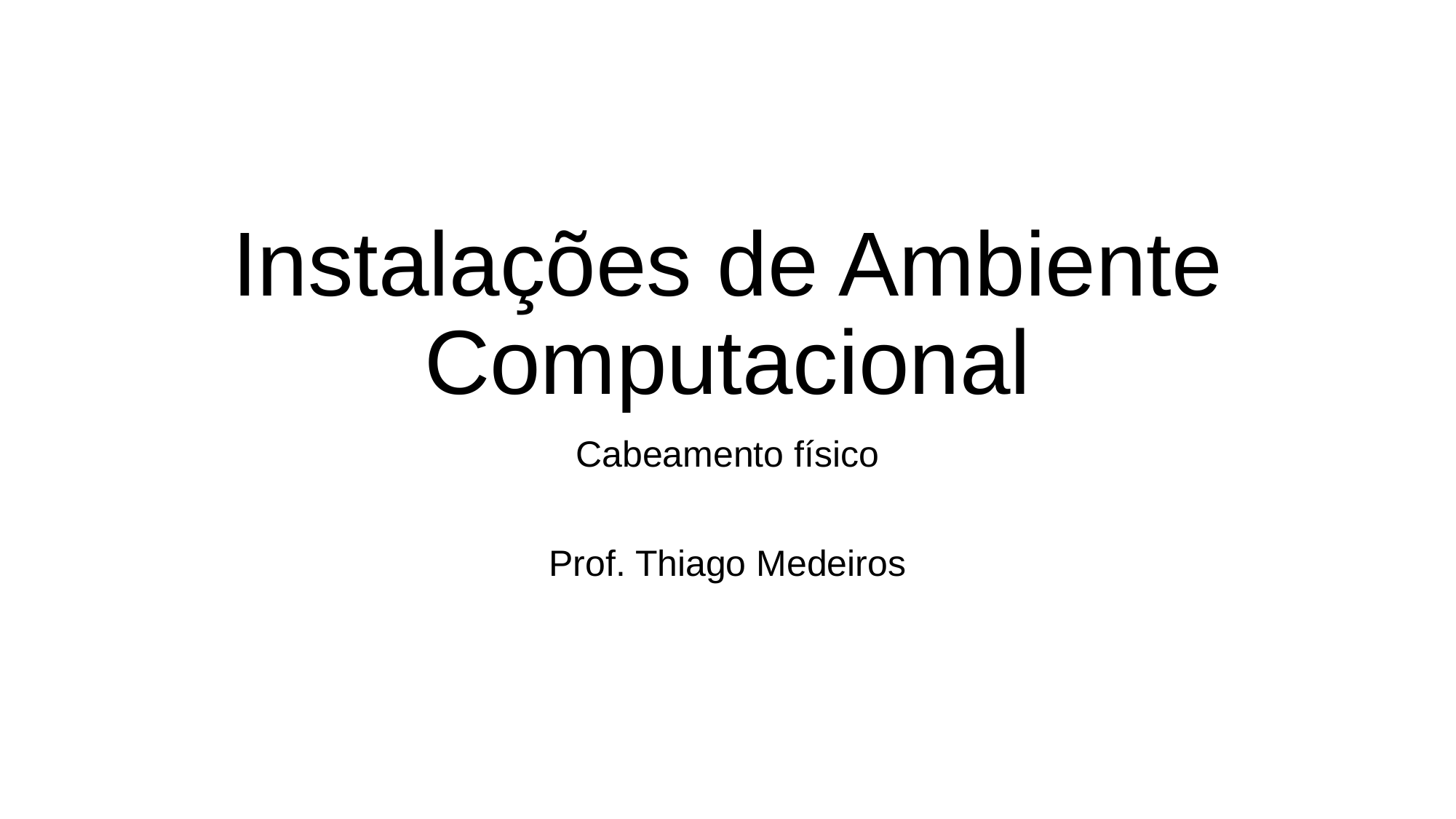

# Instalações de Ambiente Computacional
Cabeamento físico

Prof. Thiago Medeiros